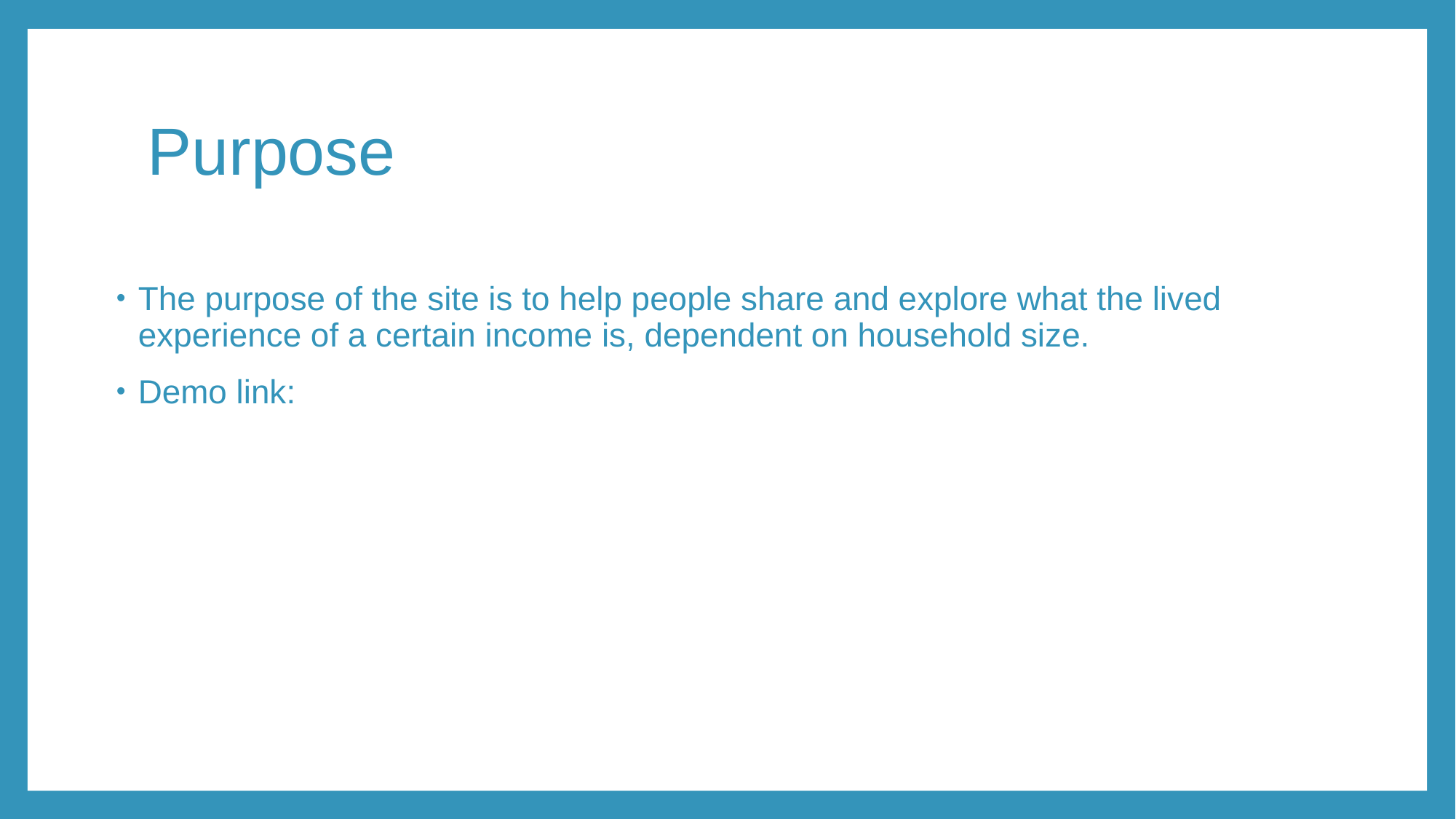

# Purpose
The purpose of the site is to help people share and explore what the lived experience of a certain income is, dependent on household size.
Demo link: